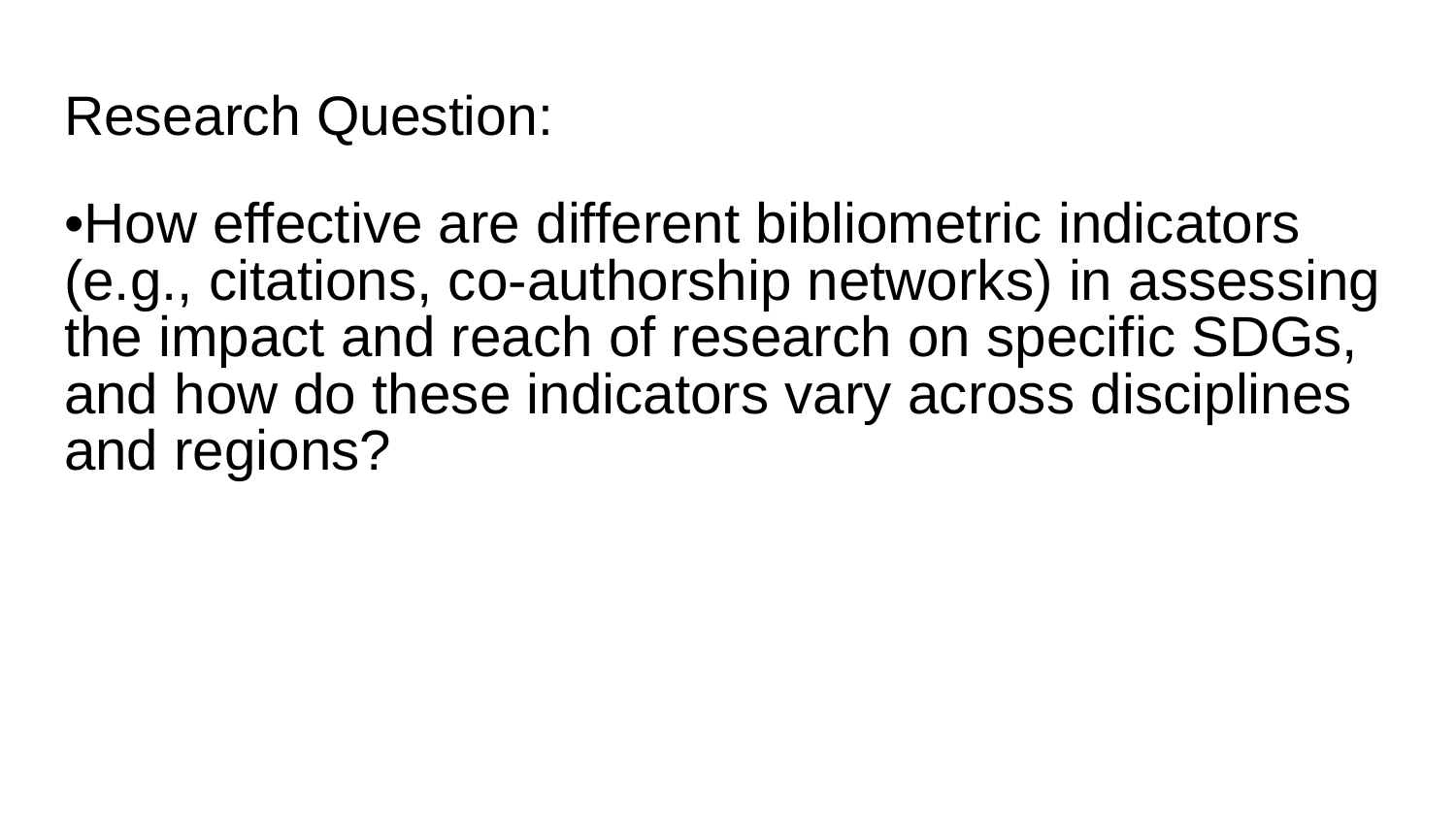

# Research Question:
•How effective are different bibliometric indicators (e.g., citations, co-authorship networks) in assessing the impact and reach of research on specific SDGs, and how do these indicators vary across disciplines and regions?